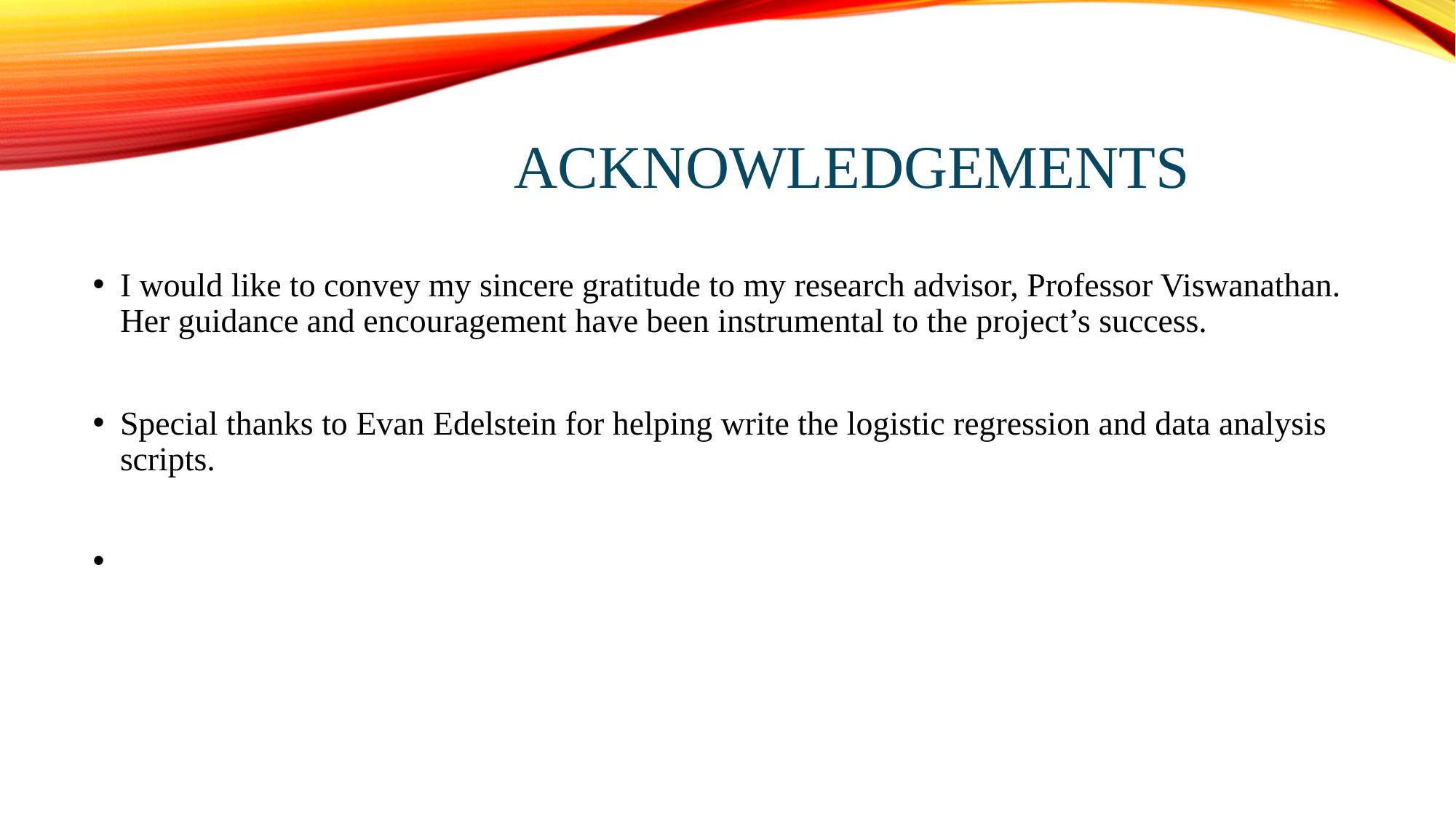

# Acknowledgements
I would like to convey my sincere gratitude to my research advisor, Professor Viswanathan. Her guidance and encouragement have been instrumental to the project’s success.

Special thanks to Evan Edelstein for helping write the logistic regression and data analysis scripts.